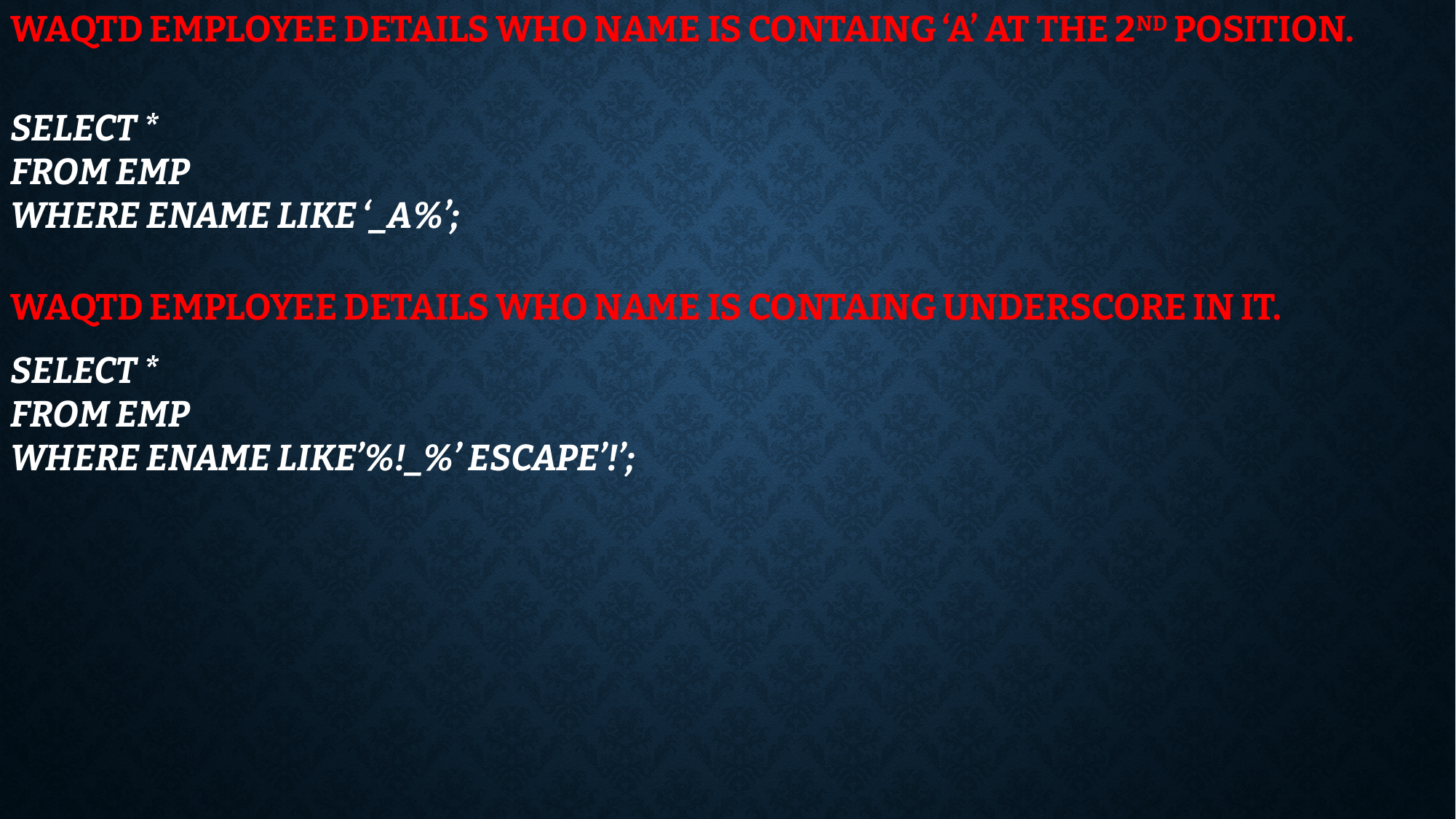

WAQTD EMPLOYEE DETAILS WHO NAME IS CONTAING ‘A’ AT THE 2ND POSITION.
SELECT *
FROM EMP
WHERE ENAME LIKE ‘_A%’;
WAQTD EMPLOYEE DETAILS WHO NAME IS CONTAING UNDERSCORE IN IT.
SELECT *
FROM EMP
WHERE ENAME LIKE’%!_%’ ESCAPE’!’;